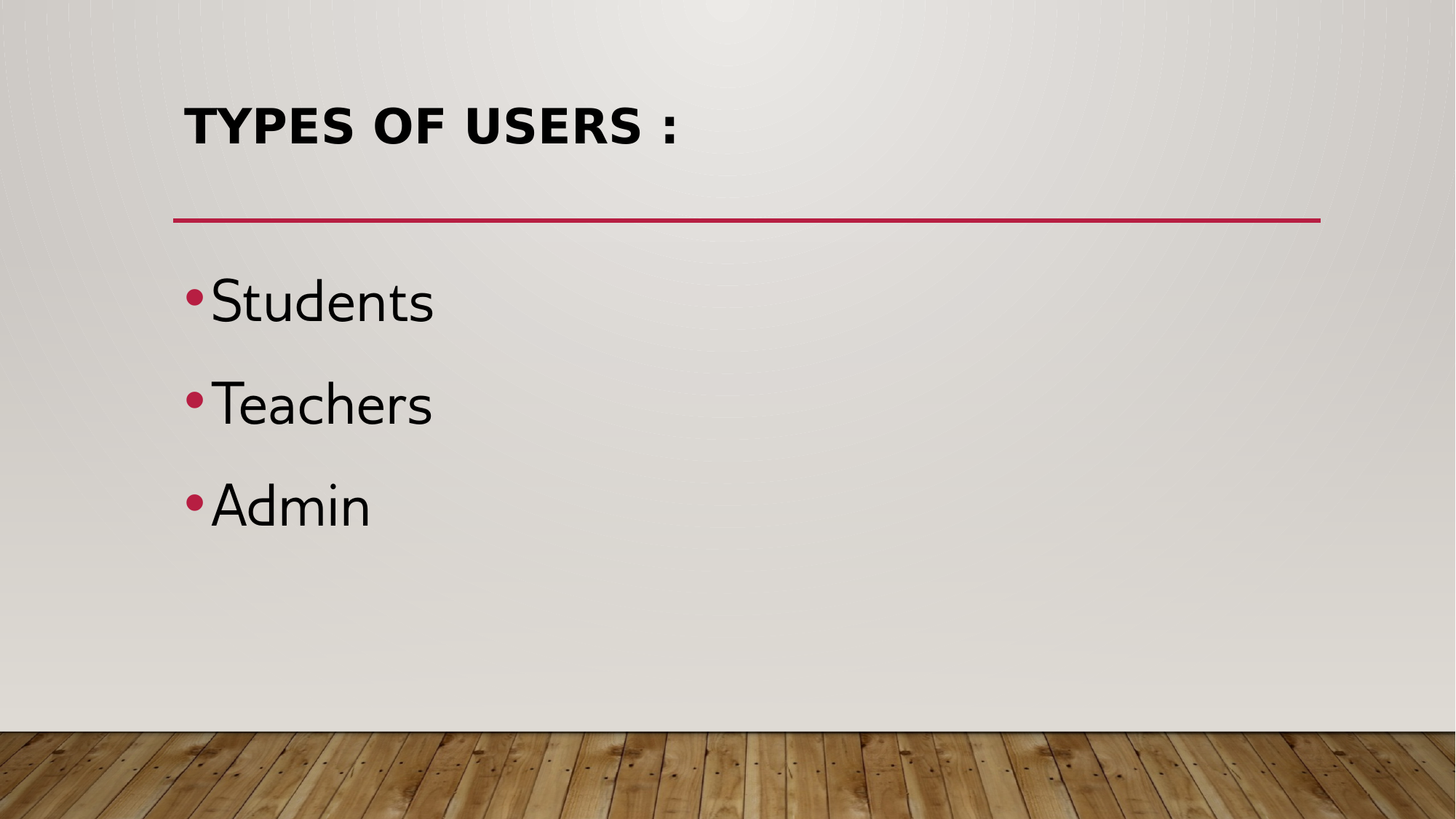

# types of users :
Students
Teachers
Admin